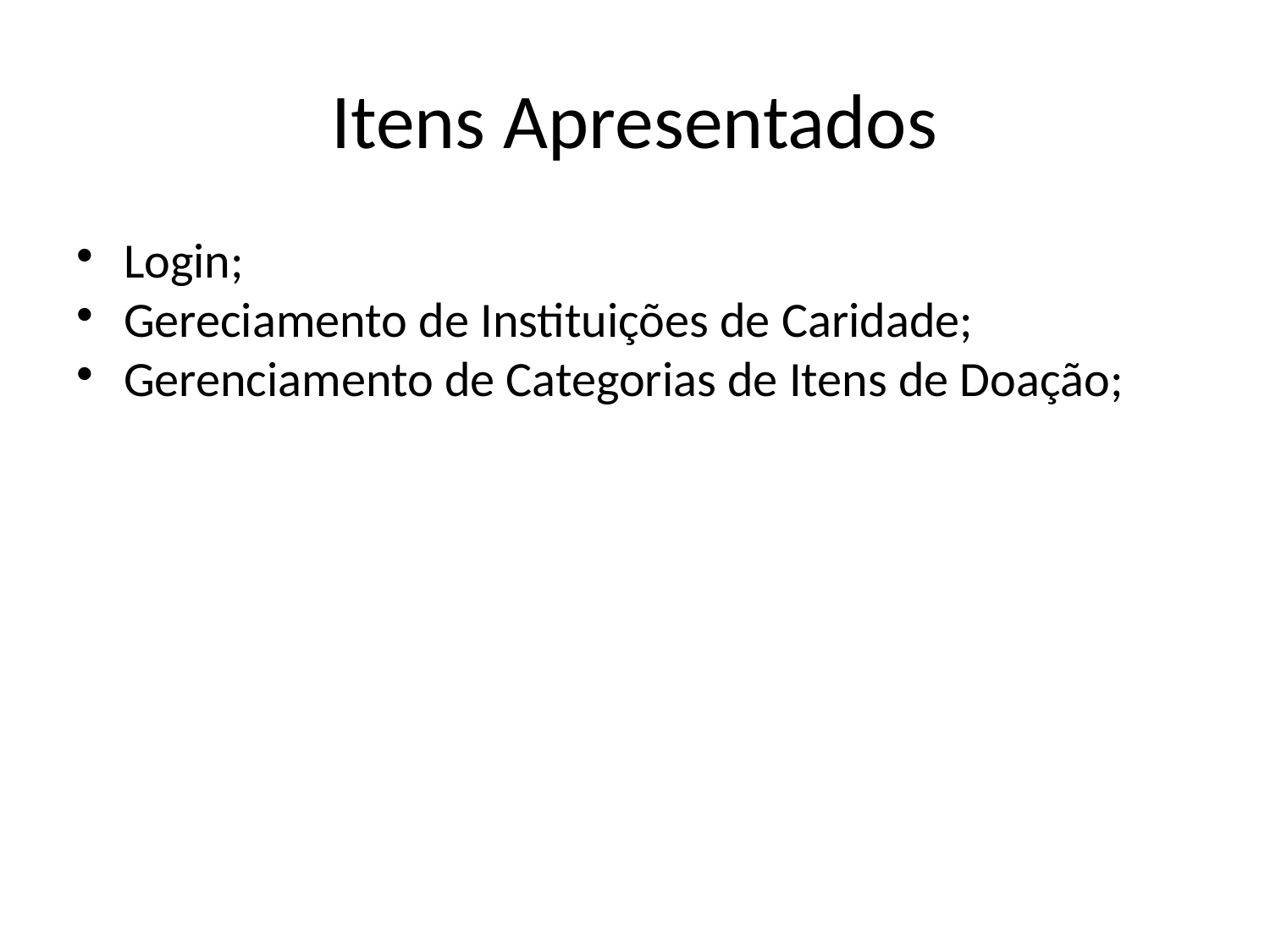

Itens Apresentados
Login;
Gereciamento de Instituições de Caridade;
Gerenciamento de Categorias de Itens de Doação;